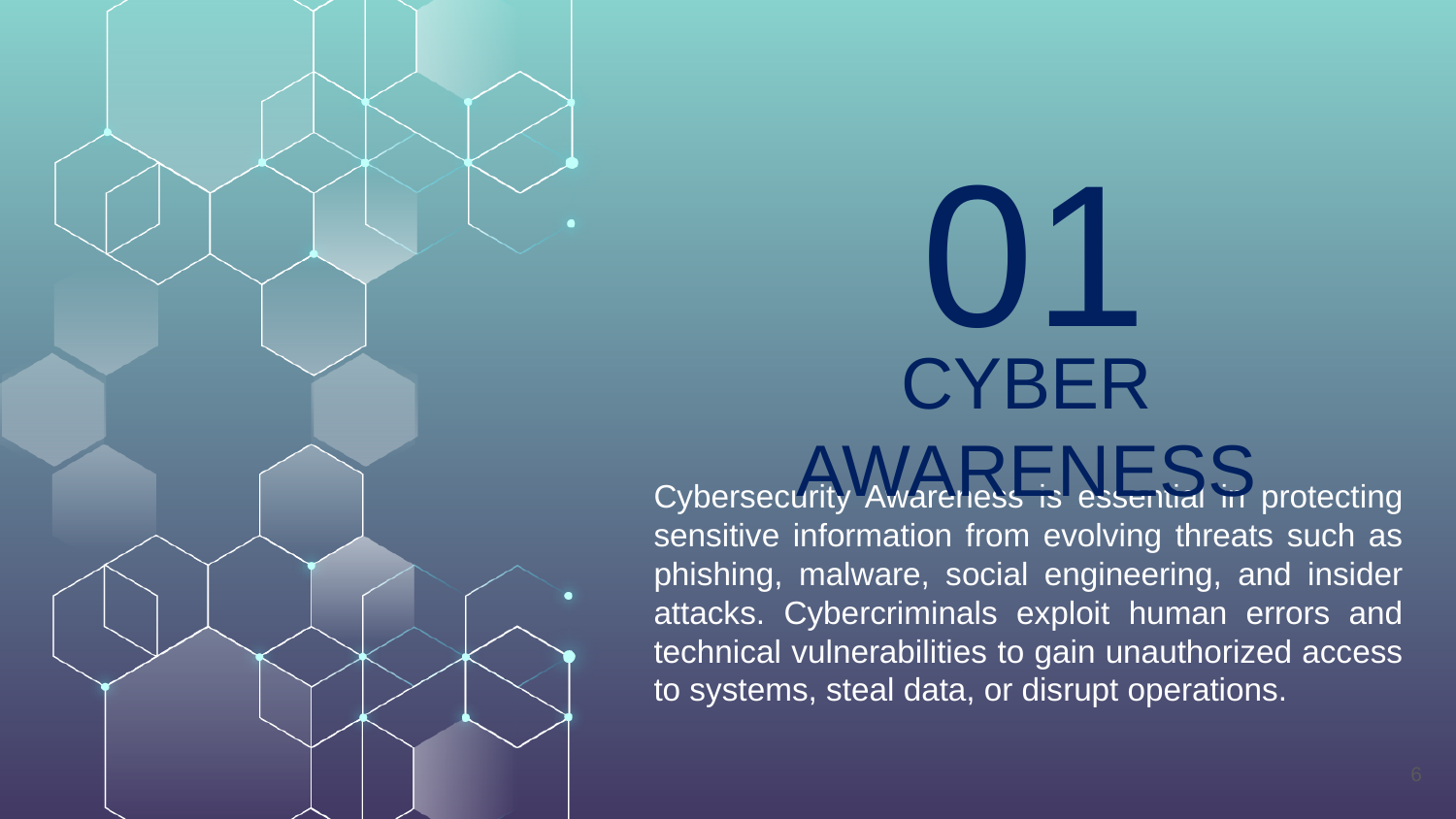

01
# CYBER AWARENESS
Cybersecurity Awareness is essential in protecting sensitive information from evolving threats such as phishing, malware, social engineering, and insider attacks. Cybercriminals exploit human errors and technical vulnerabilities to gain unauthorized access to systems, steal data, or disrupt operations.
6